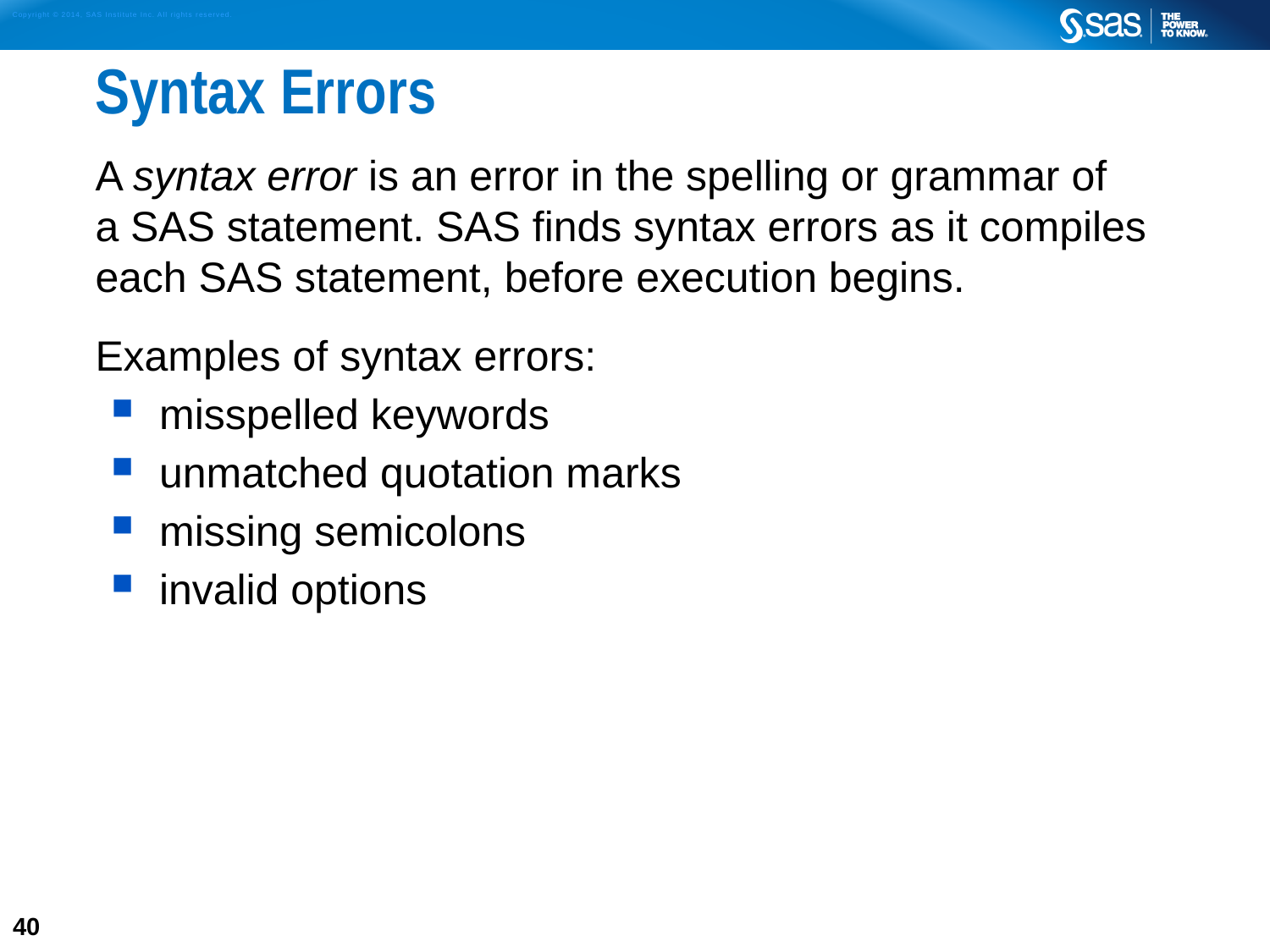

# Syntax Errors
A syntax error is an error in the spelling or grammar of
a SAS statement. SAS finds syntax errors as it compiles each SAS statement, before execution begins.

Examples of syntax errors:
misspelled keywords
unmatched quotation marks
missing semicolons
invalid options

40